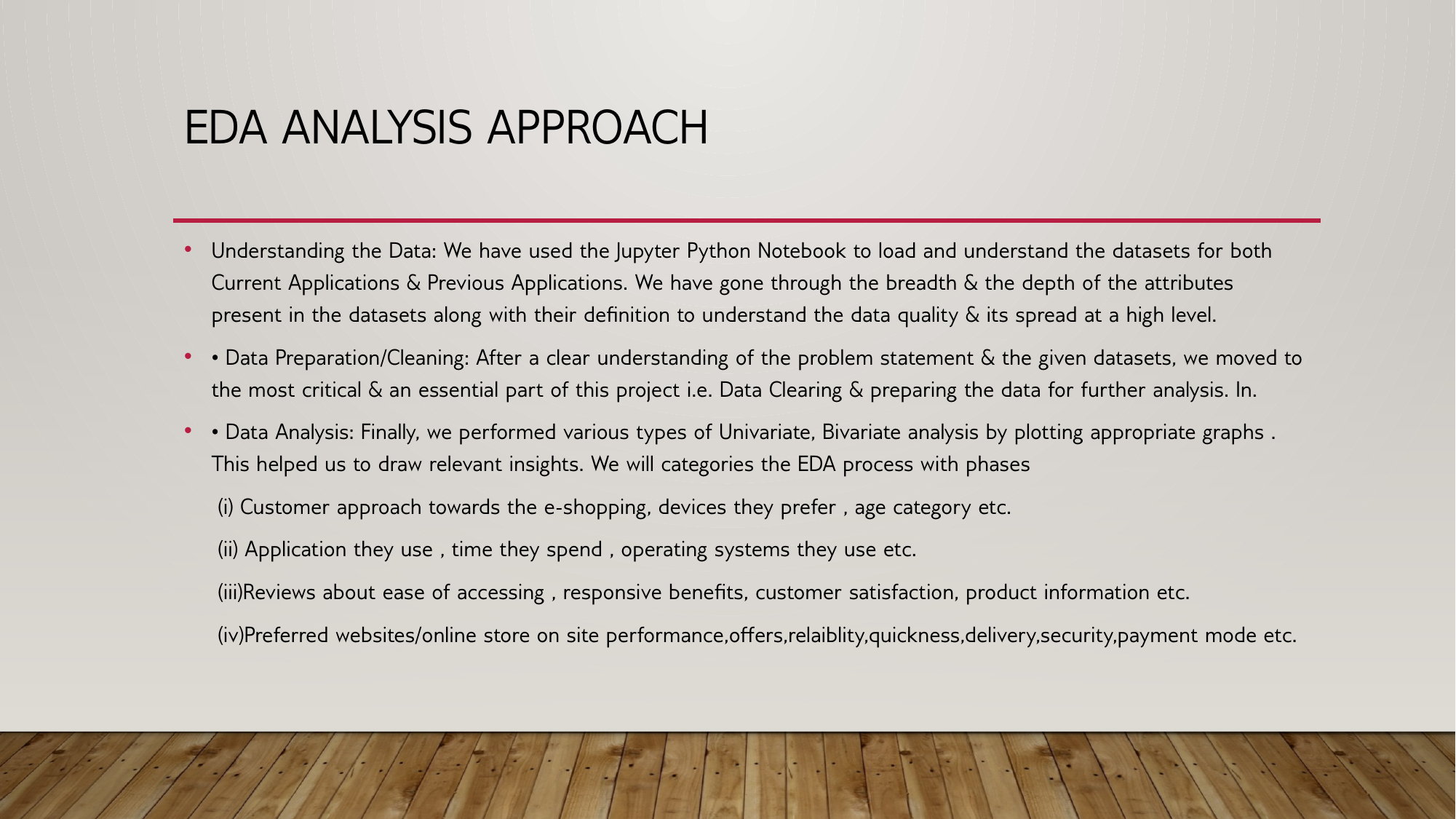

# EDA ANALYSIS APPROACH
Understanding the Data: We have used the Jupyter Python Notebook to load and understand the datasets for both Current Applications & Previous Applications. We have gone through the breadth & the depth of the attributes present in the datasets along with their definition to understand the data quality & its spread at a high level.
• Data Preparation/Cleaning: After a clear understanding of the problem statement & the given datasets, we moved to the most critical & an essential part of this project i.e. Data Clearing & preparing the data for further analysis. In.
• Data Analysis: Finally, we performed various types of Univariate, Bivariate analysis by plotting appropriate graphs . This helped us to draw relevant insights. We will categories the EDA process with phases
     (i) Customer approach towards the e-shopping, devices they prefer , age category etc.
     (ii) Application they use , time they spend , operating systems they use etc.
     (iii)Reviews about ease of accessing , responsive benefits, customer satisfaction, product information etc.
     (iv)Preferred websites/online store on site performance,offers,relaiblity,quickness,delivery,security,payment mode etc.